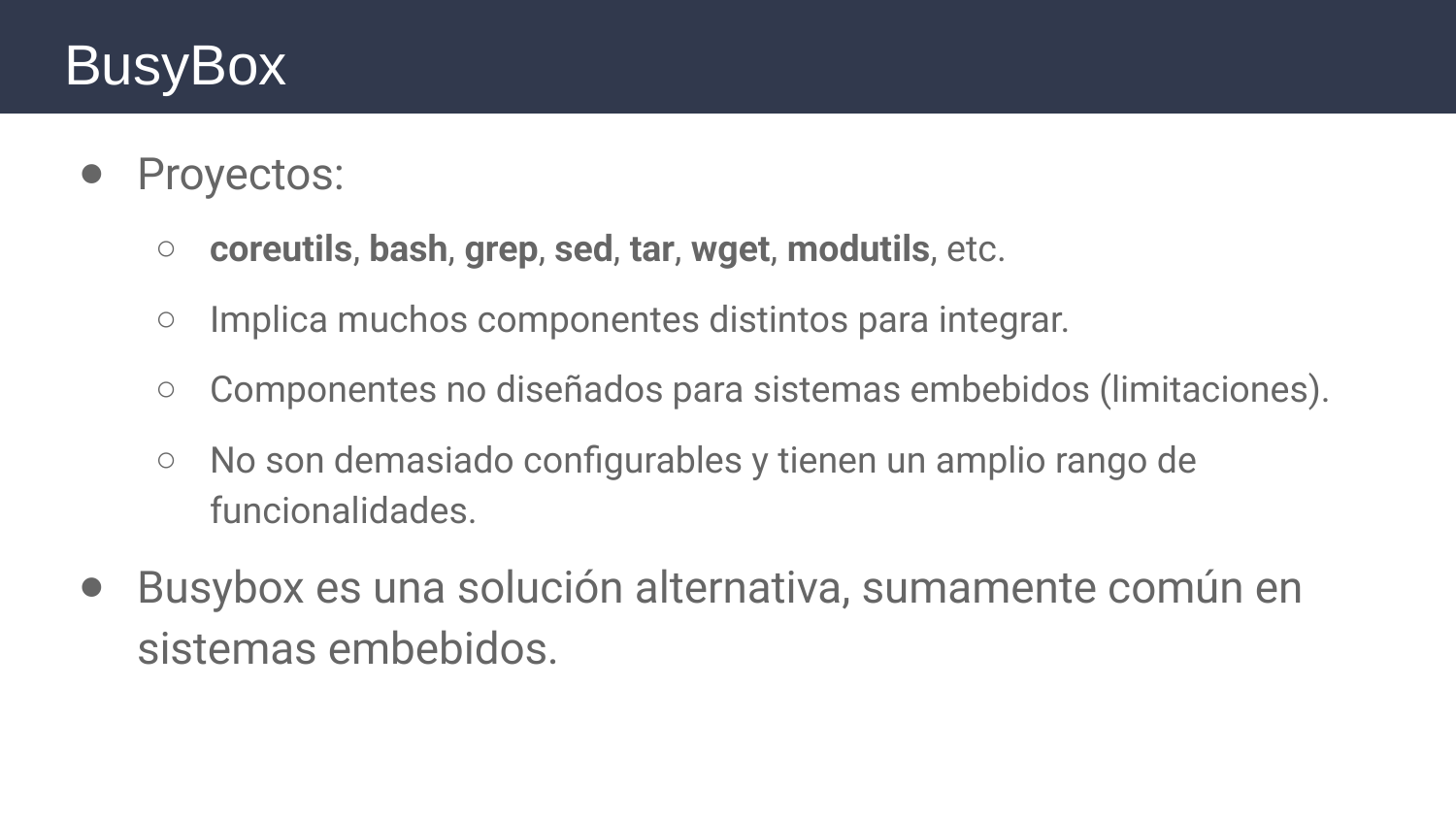

# BusyBox

Proyectos:
coreutils, bash, grep, sed, tar, wget, modutils, etc.
Implica muchos componentes distintos para integrar.
Componentes no diseñados para sistemas embebidos (limitaciones).
No son demasiado configurables y tienen un amplio rango de funcionalidades.
Busybox es una solución alternativa, sumamente común en sistemas embebidos.